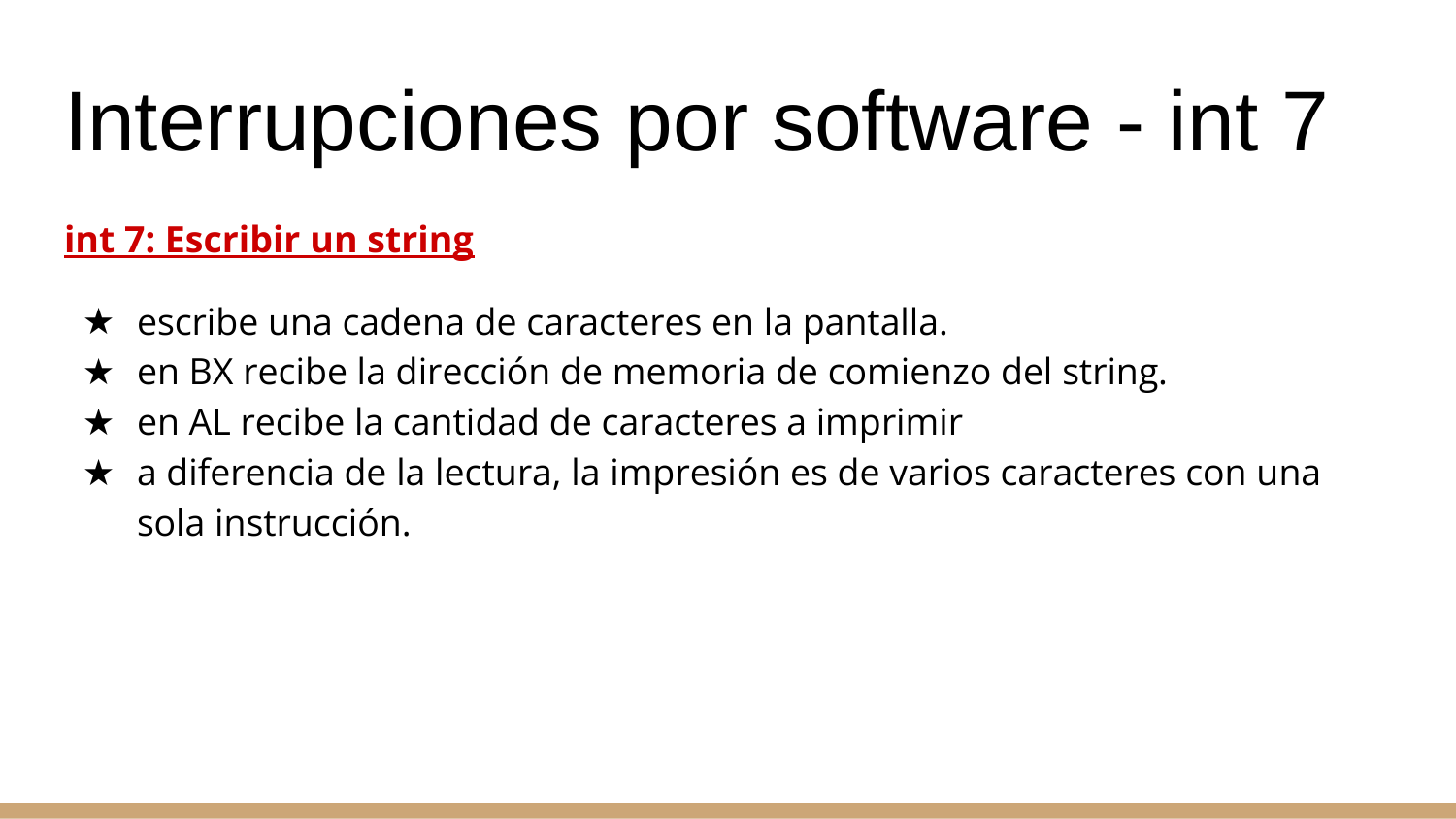

# Interrupciones por software - int 7
int 7: Escribir un string
escribe una cadena de caracteres en la pantalla.
en BX recibe la dirección de memoria de comienzo del string.
en AL recibe la cantidad de caracteres a imprimir
a diferencia de la lectura, la impresión es de varios caracteres con una sola instrucción.